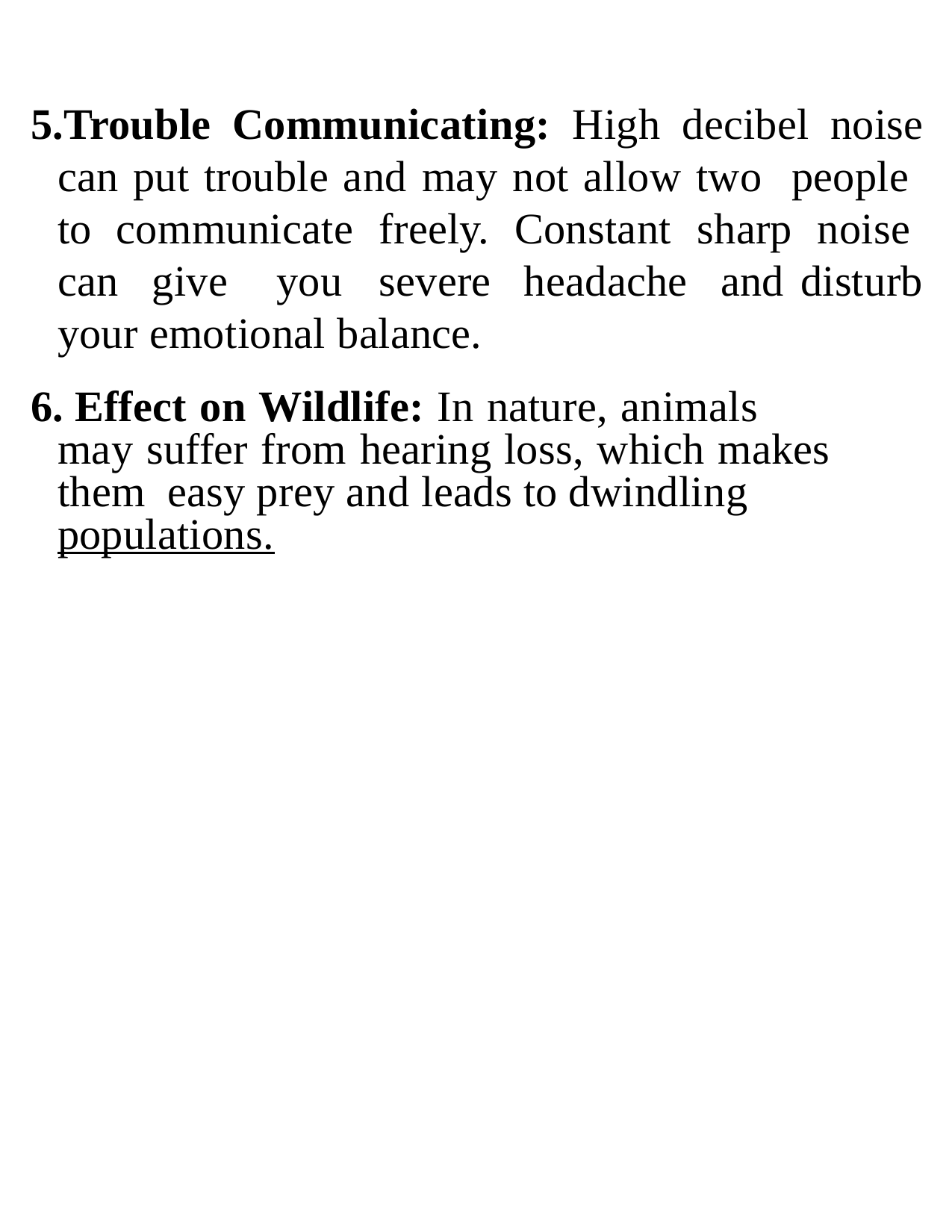

Trouble Communicating: High decibel noise can put trouble and may not allow two  people  to  communicate  freely.  Constant  sharp  noise  can  give   you  severe  headache  and disturb your emotional balance.

 Effect on Wildlife: In nature, animals

may suffer from hearing loss, which makes

them  easy prey and leads to dwindling

populations.